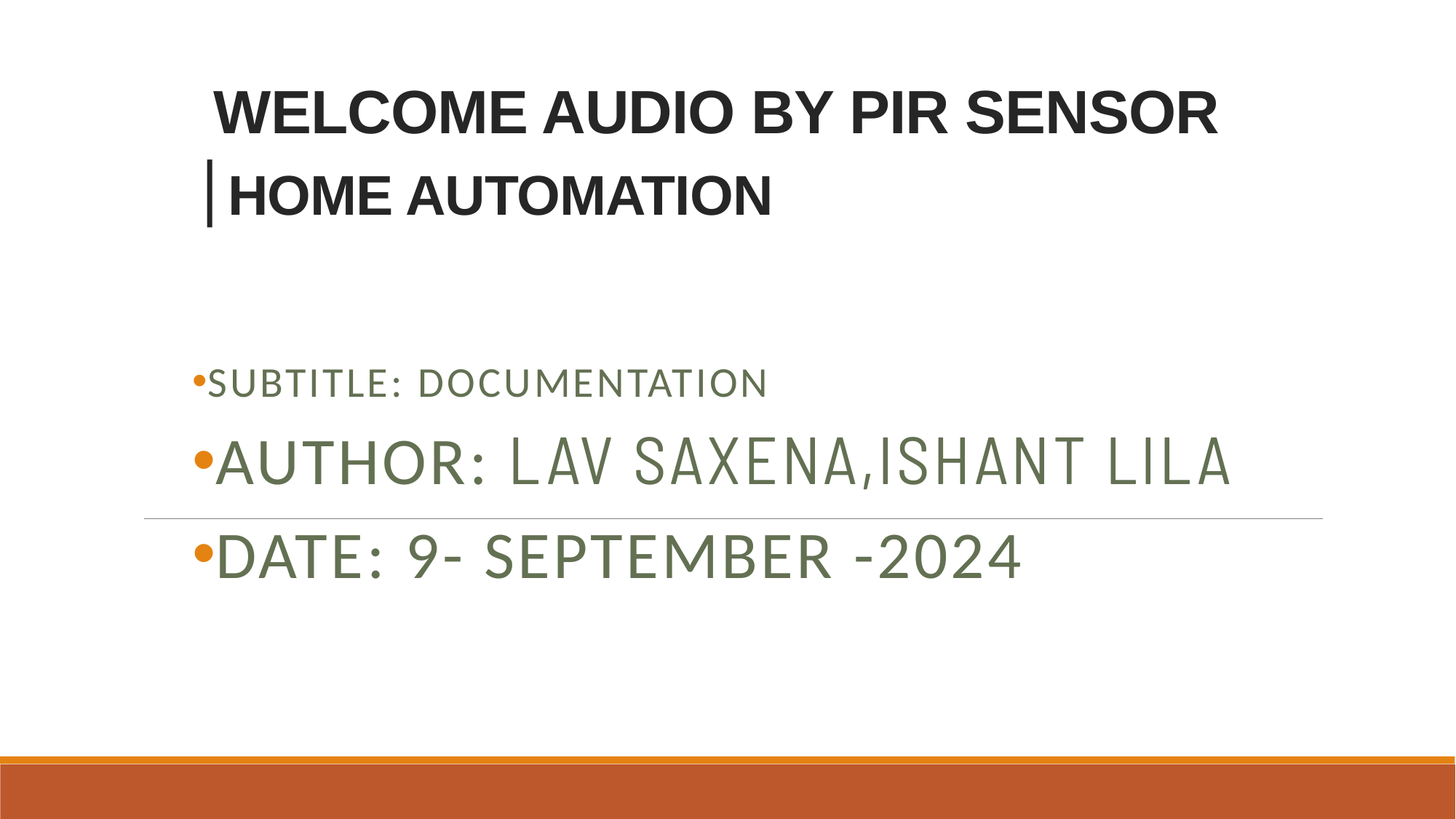

# WELCOME AUDIO BY PIR SENSOR |HOME AUTOMATION

Subtitle: Documentation
Author: LAV SAXENA,ISHANT LILA
Date: 9- SEPTEMBER -2024